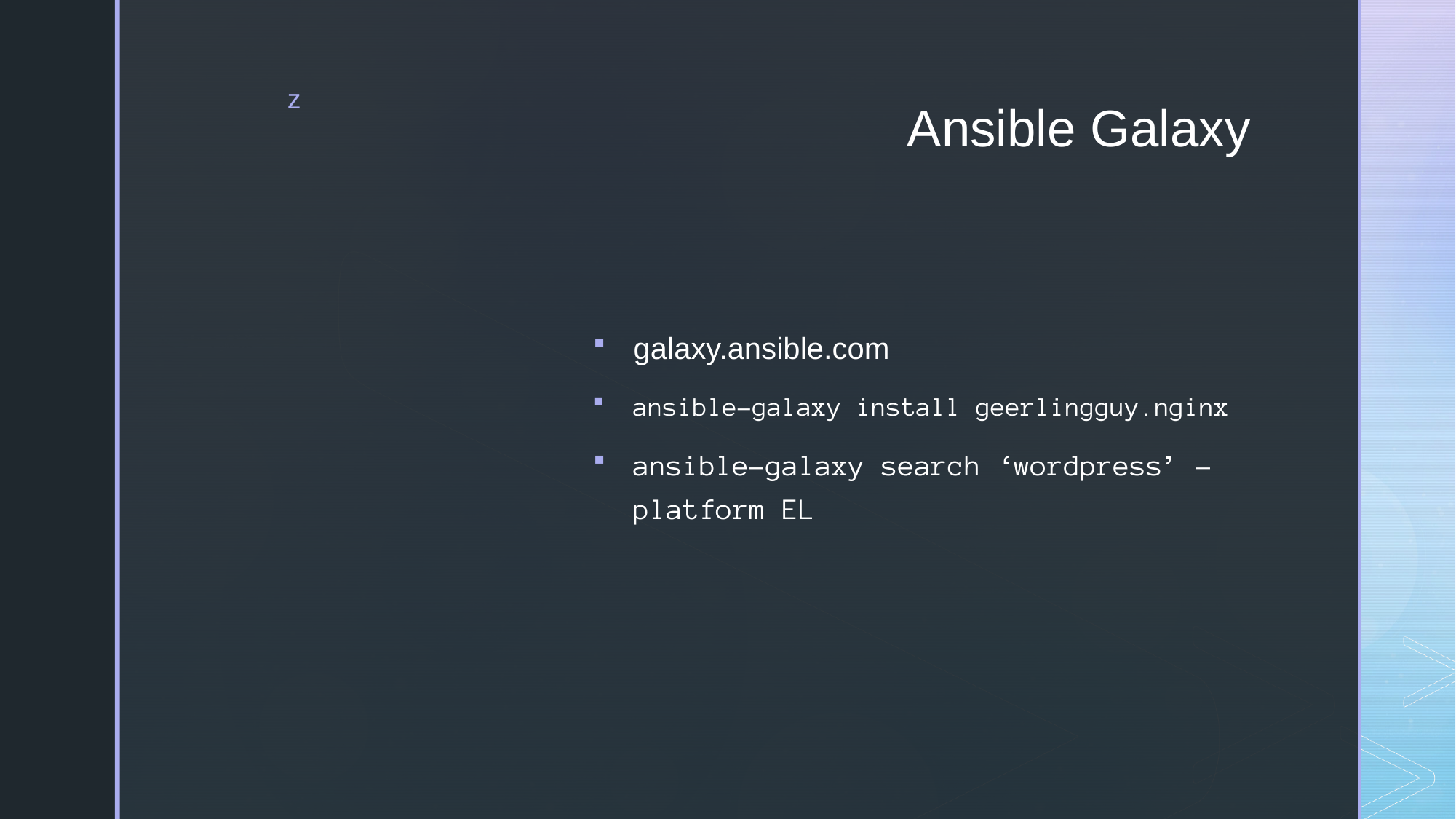

# Ansible Galaxy
galaxy.ansible.com
ansible-galaxy install geerlingguy.nginx
ansible-galaxy search ‘wordpress’ –platform EL